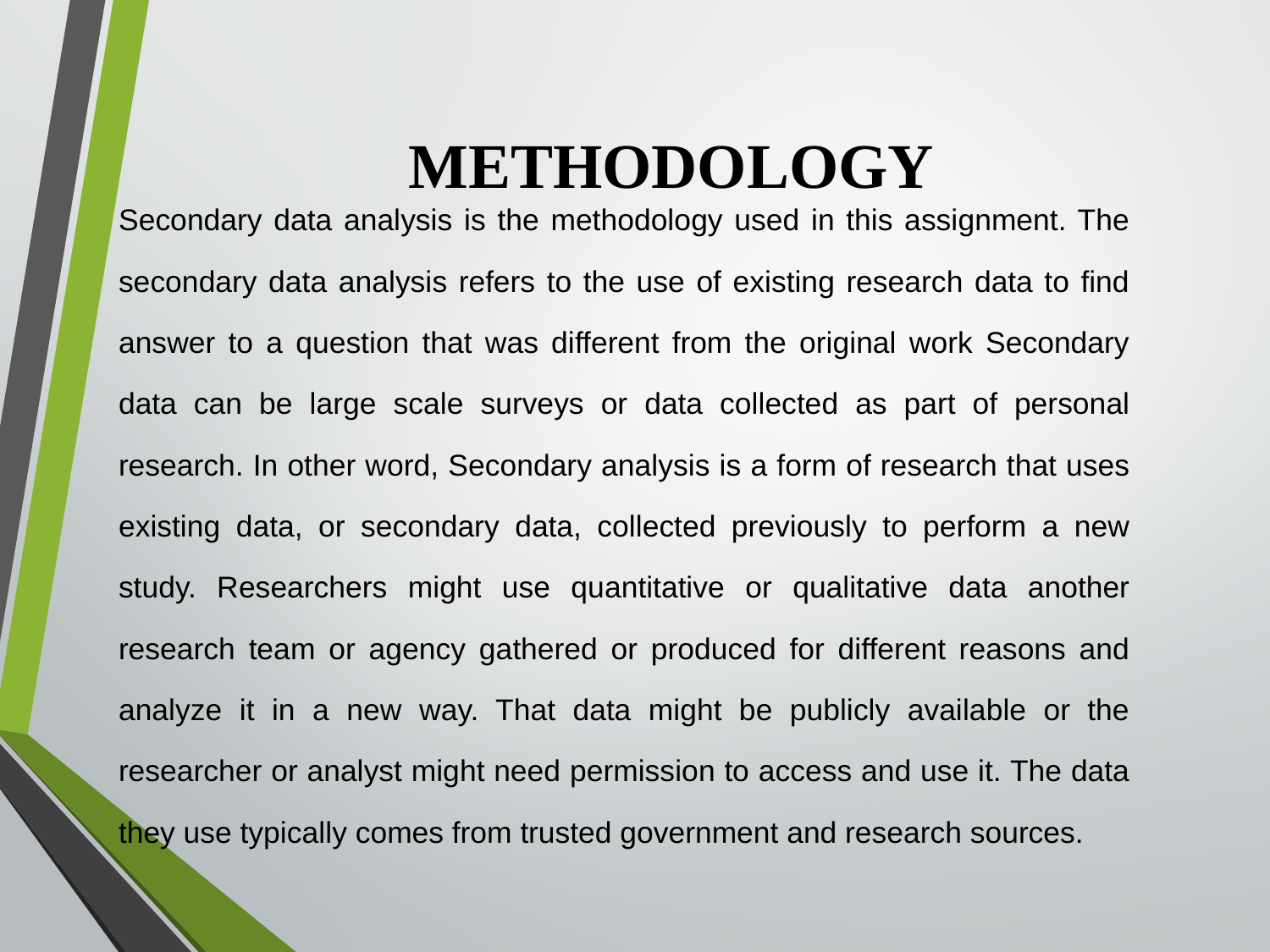

# METHODOLOGY
Secondary data analysis is the methodology used in this assignment. The secondary data analysis refers to the use of existing research data to find answer to a question that was different from the original work Secondary data can be large scale surveys or data collected as part of personal research. In other word, Secondary analysis is a form of research that uses existing data, or secondary data, collected previously to perform a new study. Researchers might use quantitative or qualitative data another research team or agency gathered or produced for different reasons and analyze it in a new way. That data might be publicly available or the researcher or analyst might need permission to access and use it. The data they use typically comes from trusted government and research sources.